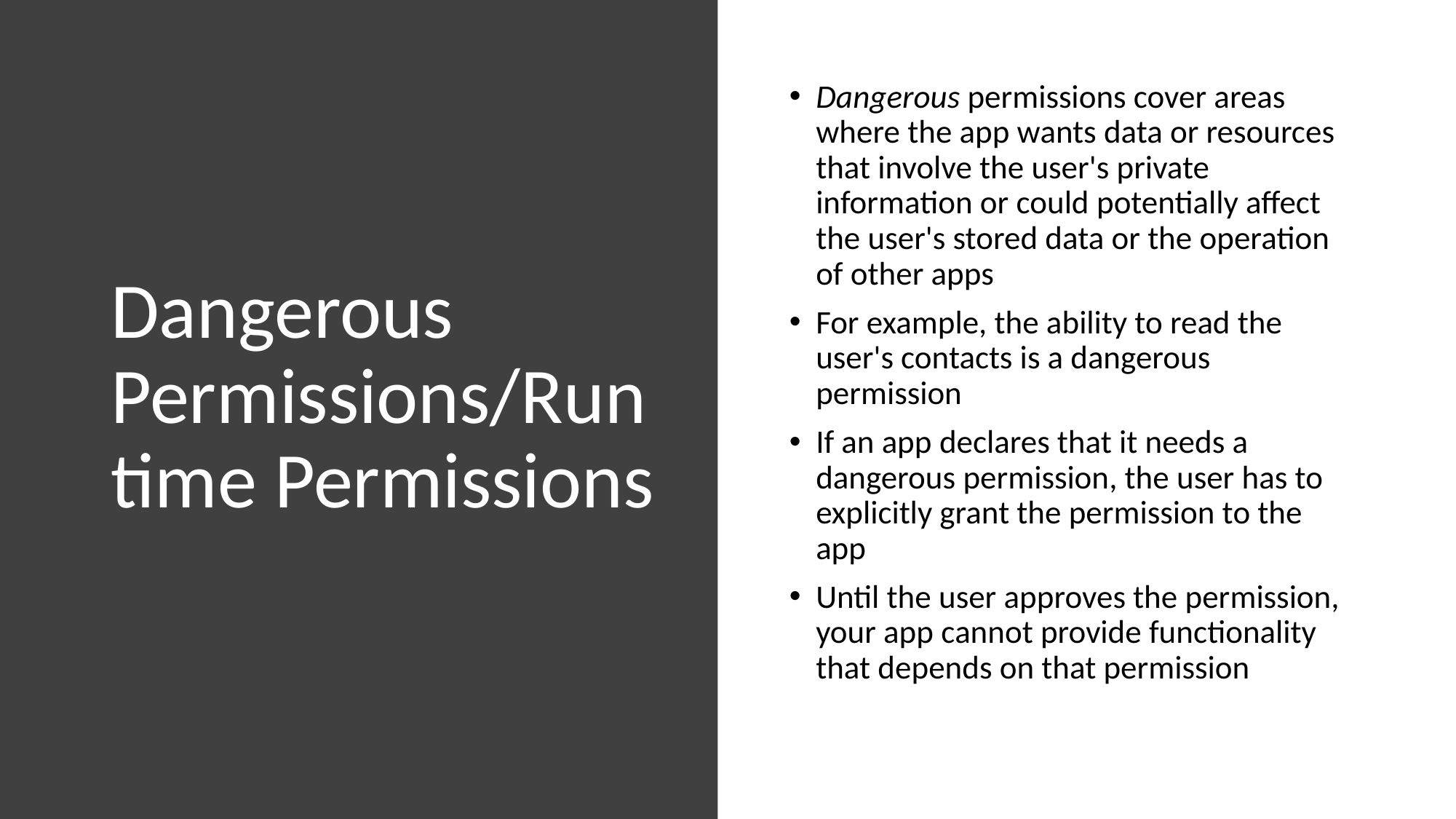

# Dangerous Permissions/Runtime Permissions
Dangerous permissions cover areas where the app wants data or resources that involve the user's private information or could potentially affect the user's stored data or the operation of other apps
For example, the ability to read the user's contacts is a dangerous permission
If an app declares that it needs a dangerous permission, the user has to explicitly grant the permission to the app
Until the user approves the permission, your app cannot provide functionality that depends on that permission